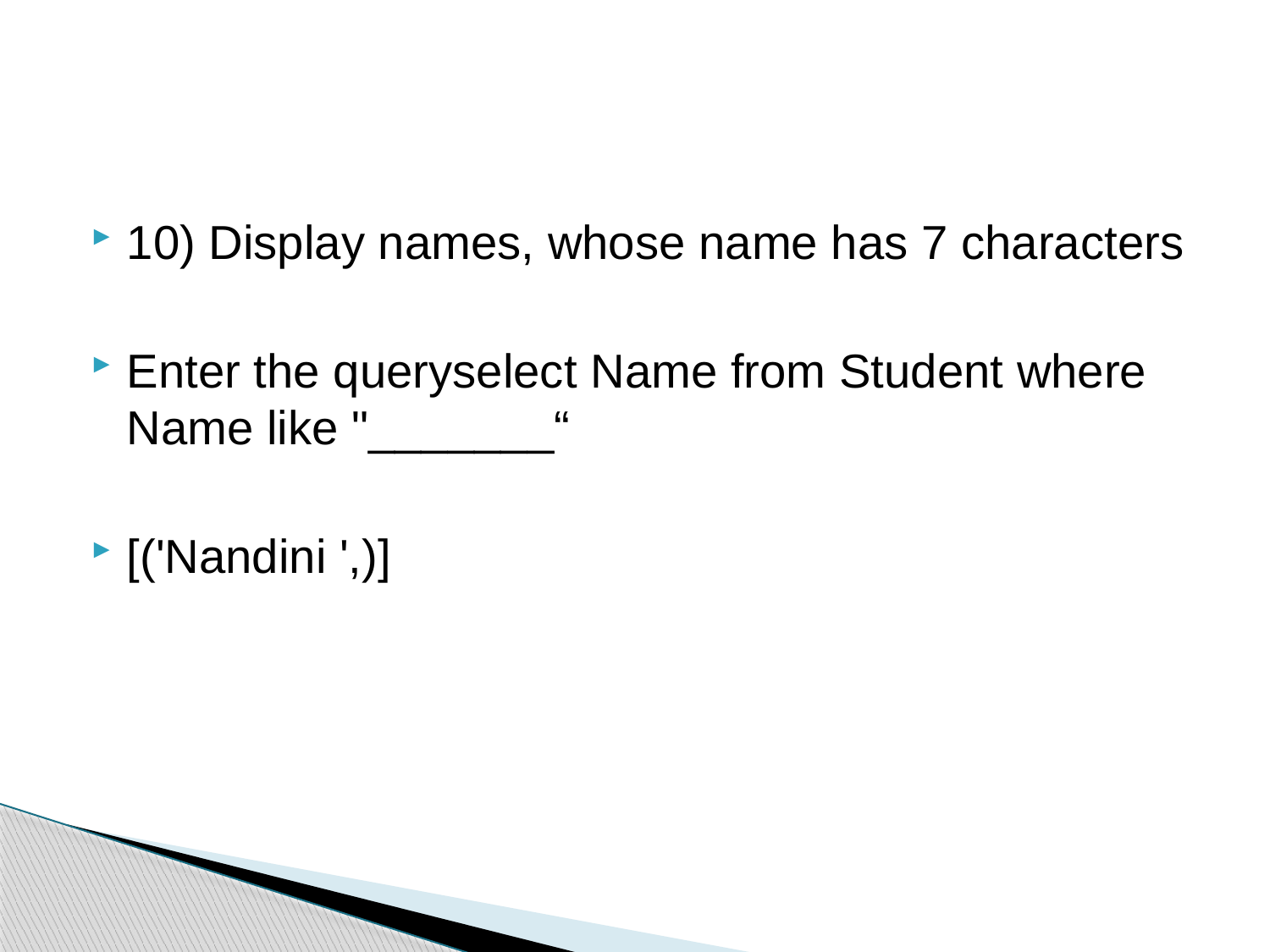

#
10) Display names, whose name has 7 characters

Enter the queryselect Name from Student where Name like "_______“

[('Nandini ',)]